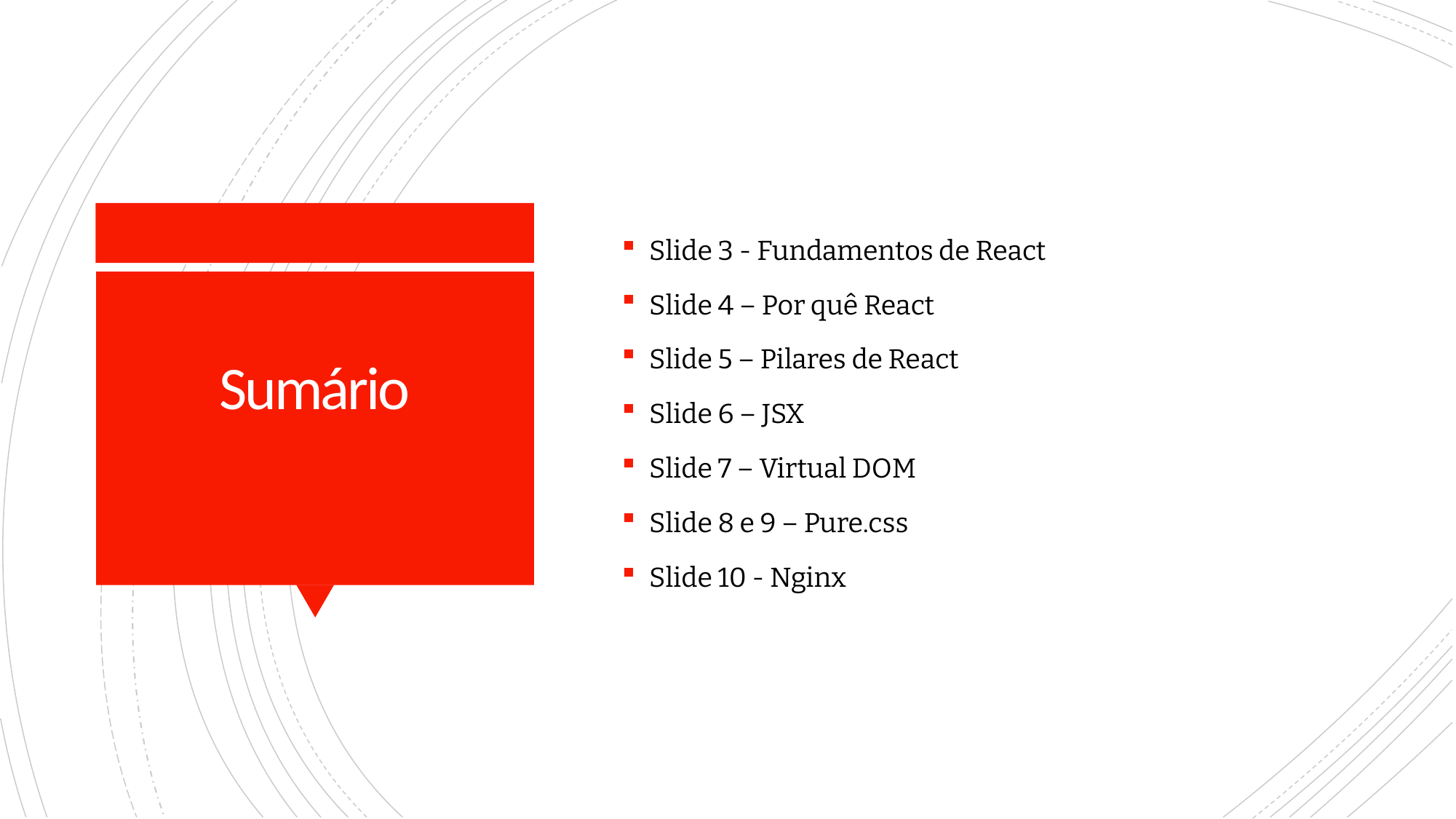

Slide 3 - Fundamentos de React
Slide 4 – Por quê React
Slide 5 – Pilares de React
Slide 6 – JSX
Slide 7 – Virtual DOM
Slide 8 e 9 – Pure.css
Slide 10 - Nginx
# Sumário